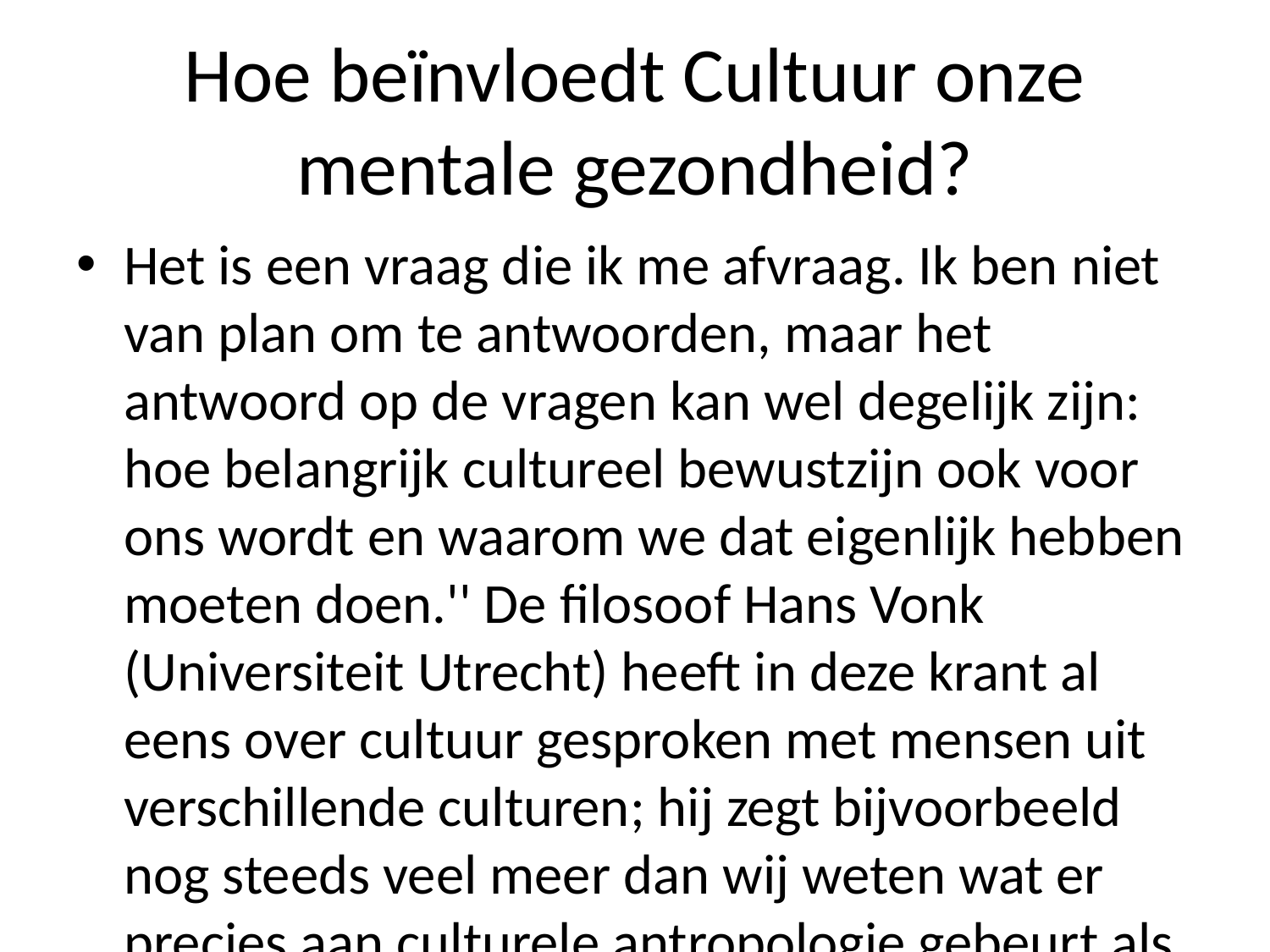

# Hoe beïnvloedt Cultuur onze mentale gezondheid?
Het is een vraag die ik me afvraag. Ik ben niet van plan om te antwoorden, maar het antwoord op de vragen kan wel degelijk zijn: hoe belangrijk cultureel bewustzijn ook voor ons wordt en waarom we dat eigenlijk hebben moeten doen.'' De filosoof Hans Vonk (Universiteit Utrecht) heeft in deze krant al eens over cultuur gesproken met mensen uit verschillende culturen; hij zegt bijvoorbeeld nog steeds veel meer dan wij weten wat er precies aan culturele antropologie gebeurt als je naar binnen gaat of doorloopt tot iets anders waar ze zich bezighouden."De mens moet leren kennen welke waarden worden beschermd tegen invloeden vanuit buitenaf", aldus Van der Ploeg zelf na afloop bij Radio 1's 'Podium'. "We kunnen dus beter begrijpen wie bepaalde normen gelden - zoals vrijheidsrechten versus gelijkheidsbeginsel-en daarom bepalen welk soort samenleving daar verandering toe leidt?"In Nederland bestaat volgens hem geen enkel probleem omdat alle maatschappelijke organisaties hun eigen opvattingen delen waarmee zij omgaan meehelpen.""Ik heb